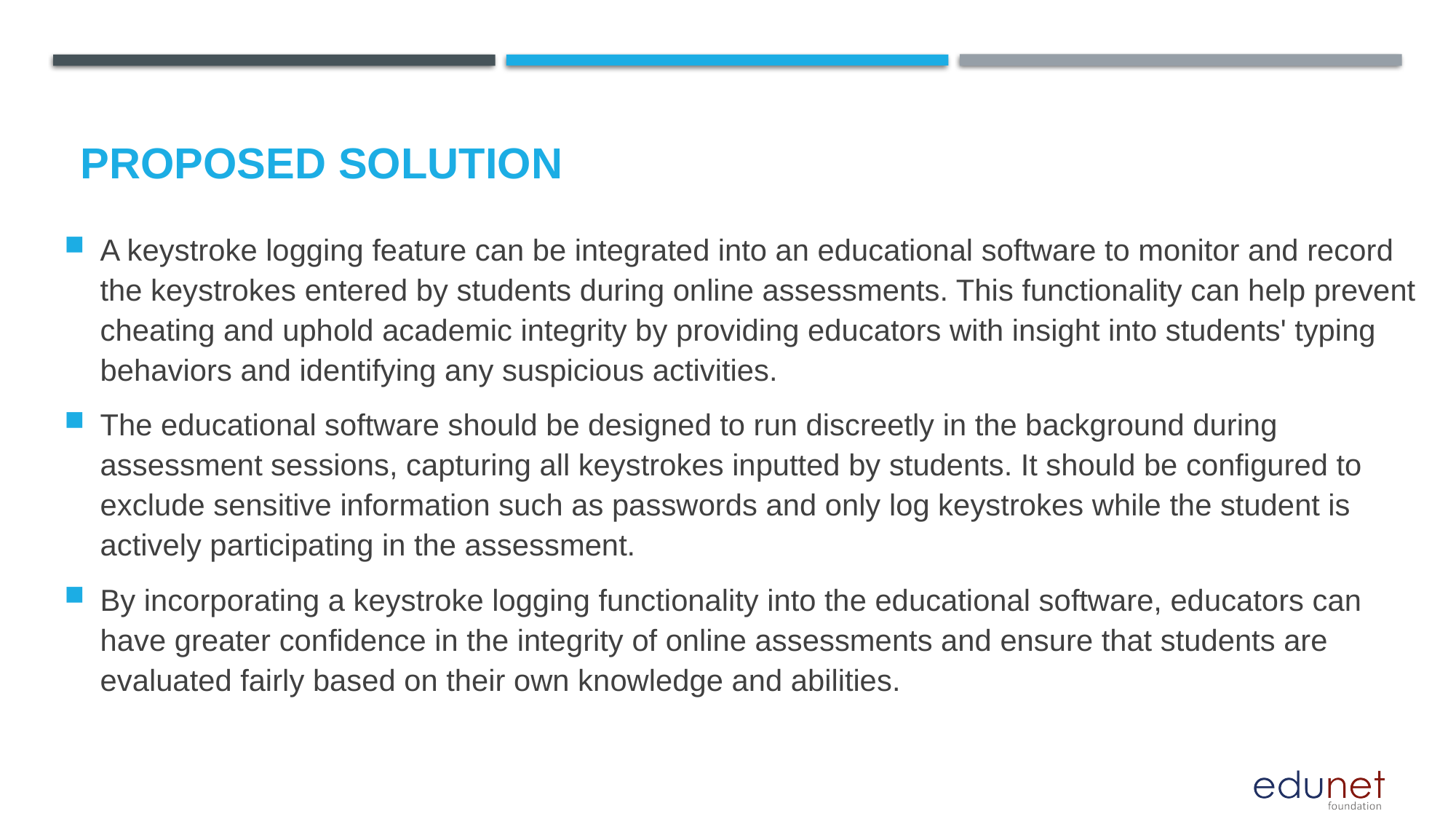

A keystroke logging feature can be integrated into an educational software to monitor and record the keystrokes entered by students during online assessments. This functionality can help prevent cheating and uphold academic integrity by providing educators with insight into students' typing behaviors and identifying any suspicious activities.
The educational software should be designed to run discreetly in the background during assessment sessions, capturing all keystrokes inputted by students. It should be configured to exclude sensitive information such as passwords and only log keystrokes while the student is actively participating in the assessment.
By incorporating a keystroke logging functionality into the educational software, educators can have greater confidence in the integrity of online assessments and ensure that students are evaluated fairly based on their own knowledge and abilities.
# Proposed Solution